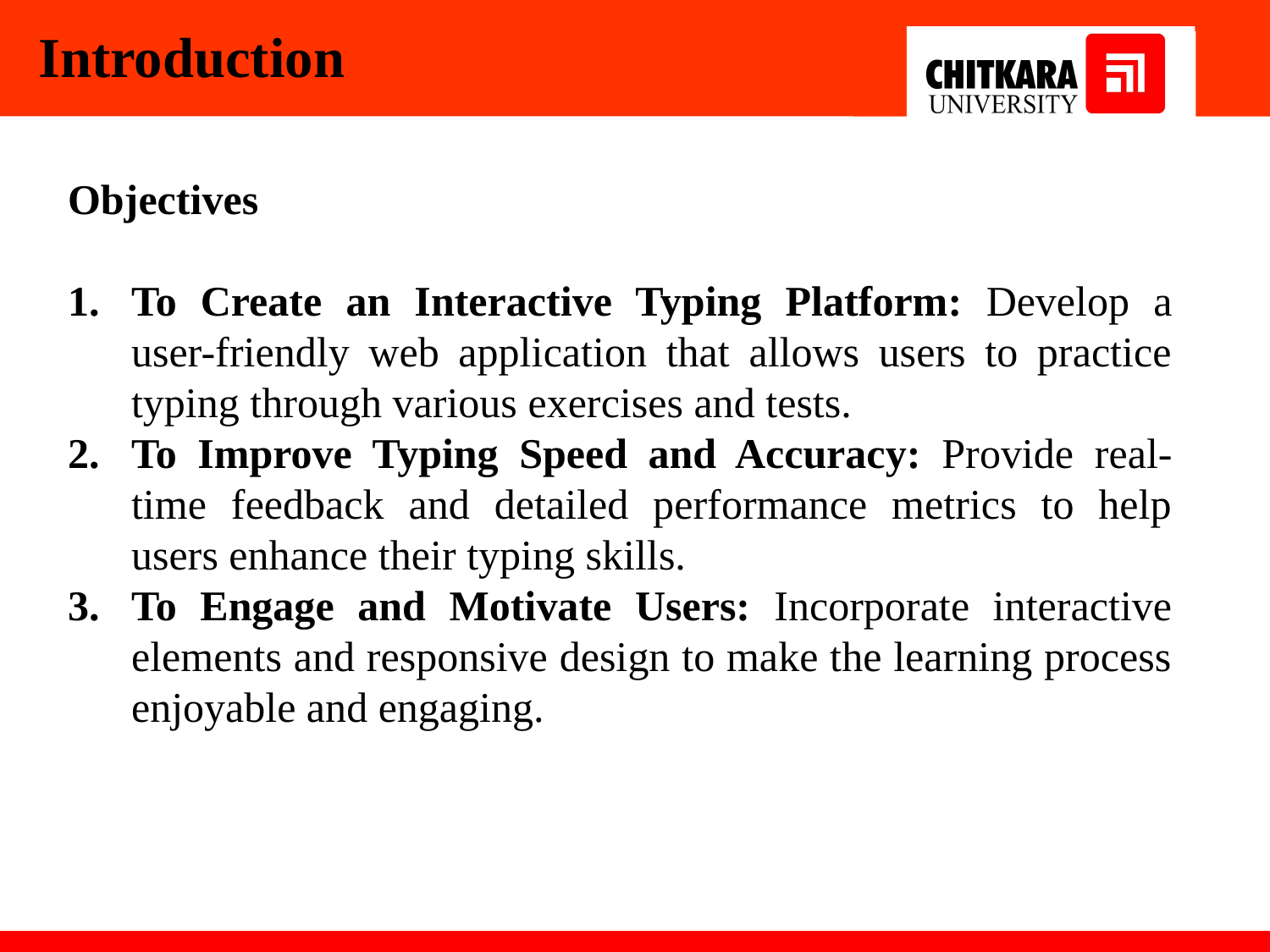

Introduction
Objectives

To Create an Interactive Typing Platform: Develop a user-friendly web application that allows users to practice typing through various exercises and tests.
To Improve Typing Speed and Accuracy: Provide real-time feedback and detailed performance metrics to help users enhance their typing skills.
To Engage and Motivate Users: Incorporate interactive elements and responsive design to make the learning process enjoyable and engaging.